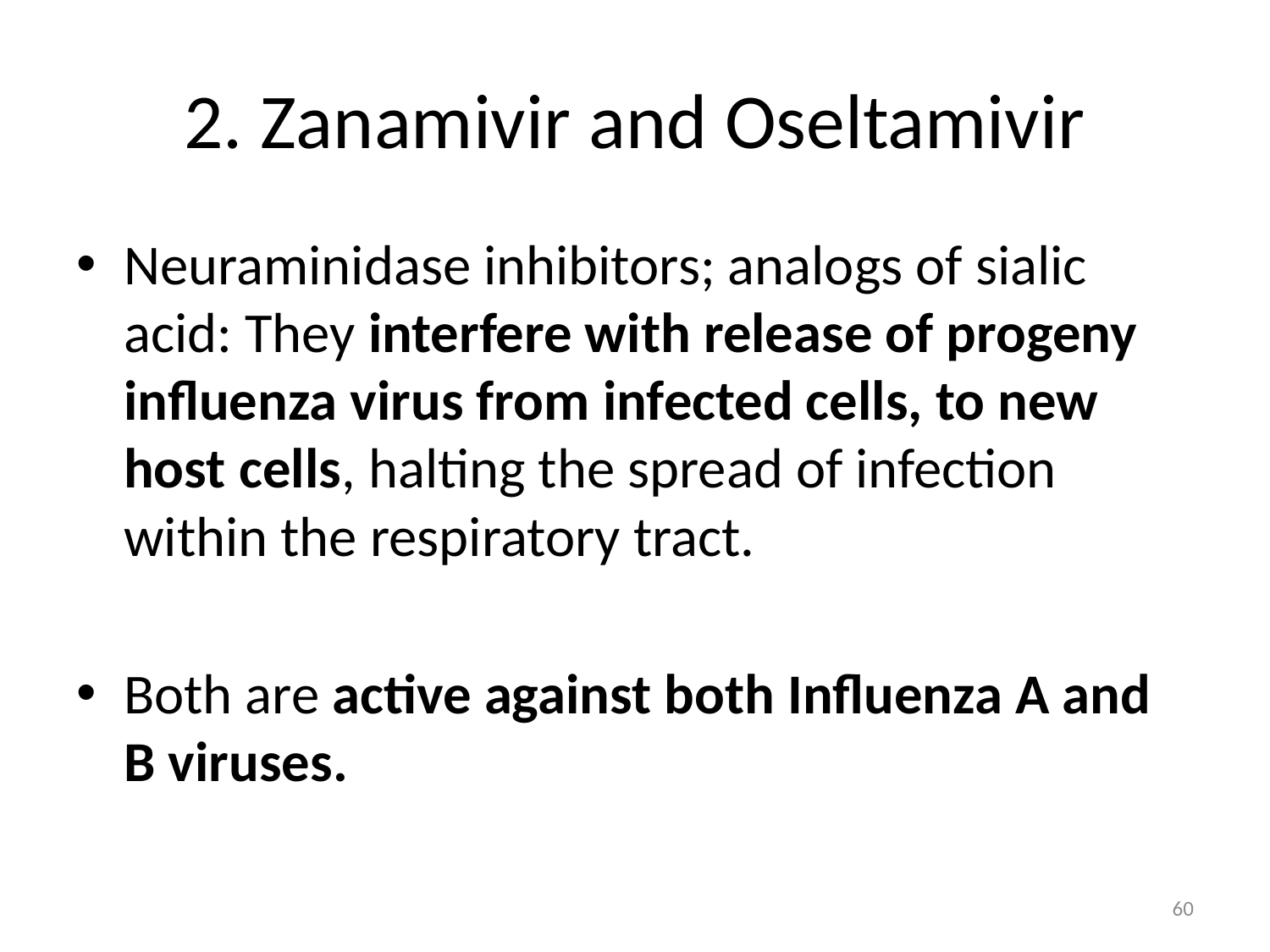

# 2. Zanamivir and Oseltamivir
Neuraminidase inhibitors; analogs of sialic acid: They interfere with release of progeny influenza virus from infected cells, to new host cells, halting the spread of infection within the respiratory tract.

Both are active against both Influenza A and B viruses.

60